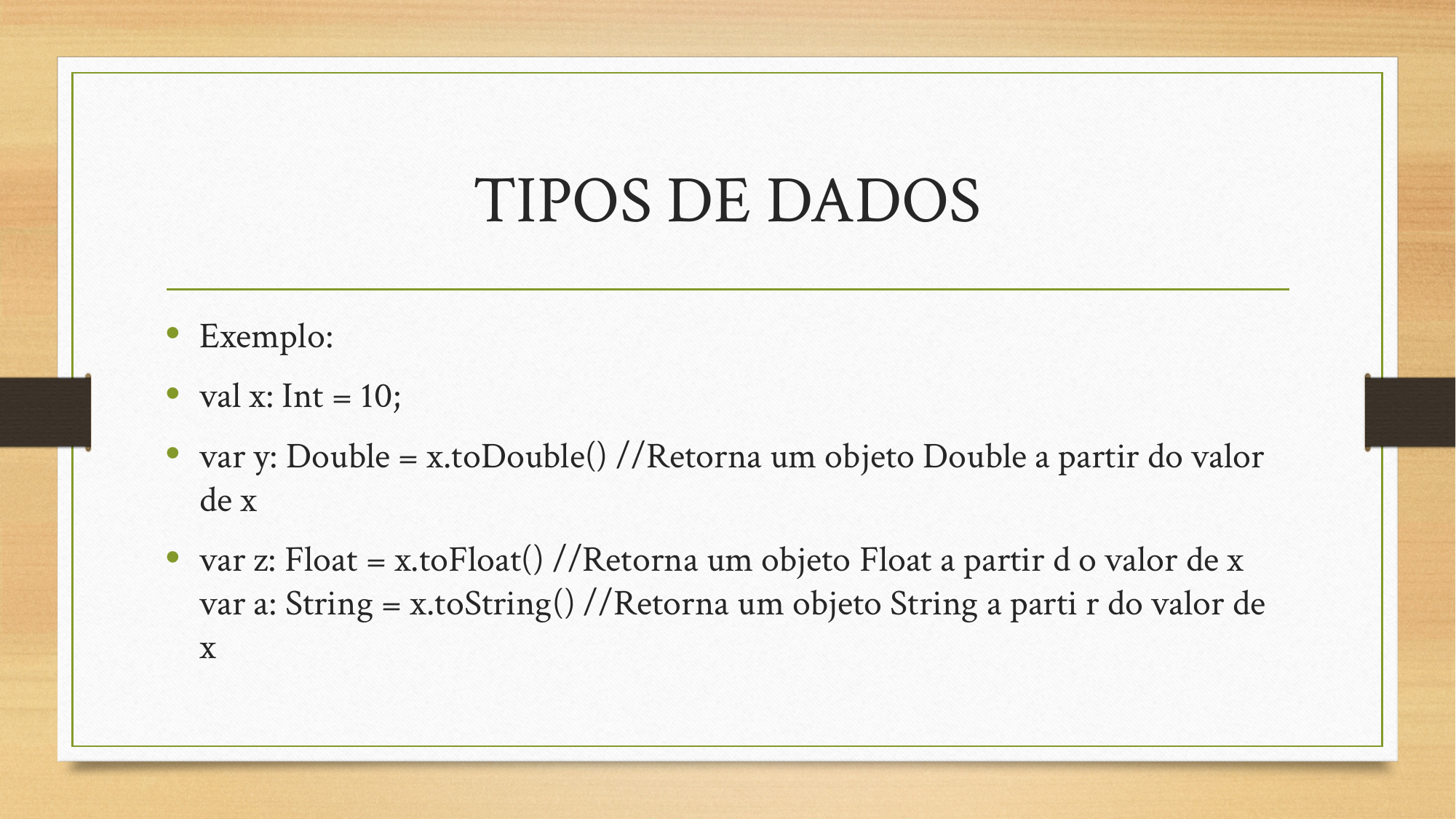

# TIPOS DE DADOS
Exemplo:
val x: Int = 10;
var y: Double = x.toDouble() //Retorna um objeto Double a partir do valor de x
var z: Float = x.toFloat() //Retorna um objeto Float a partir d o valor de x     var a: String = x.toString() //Retorna um objeto String a parti r do valor de x